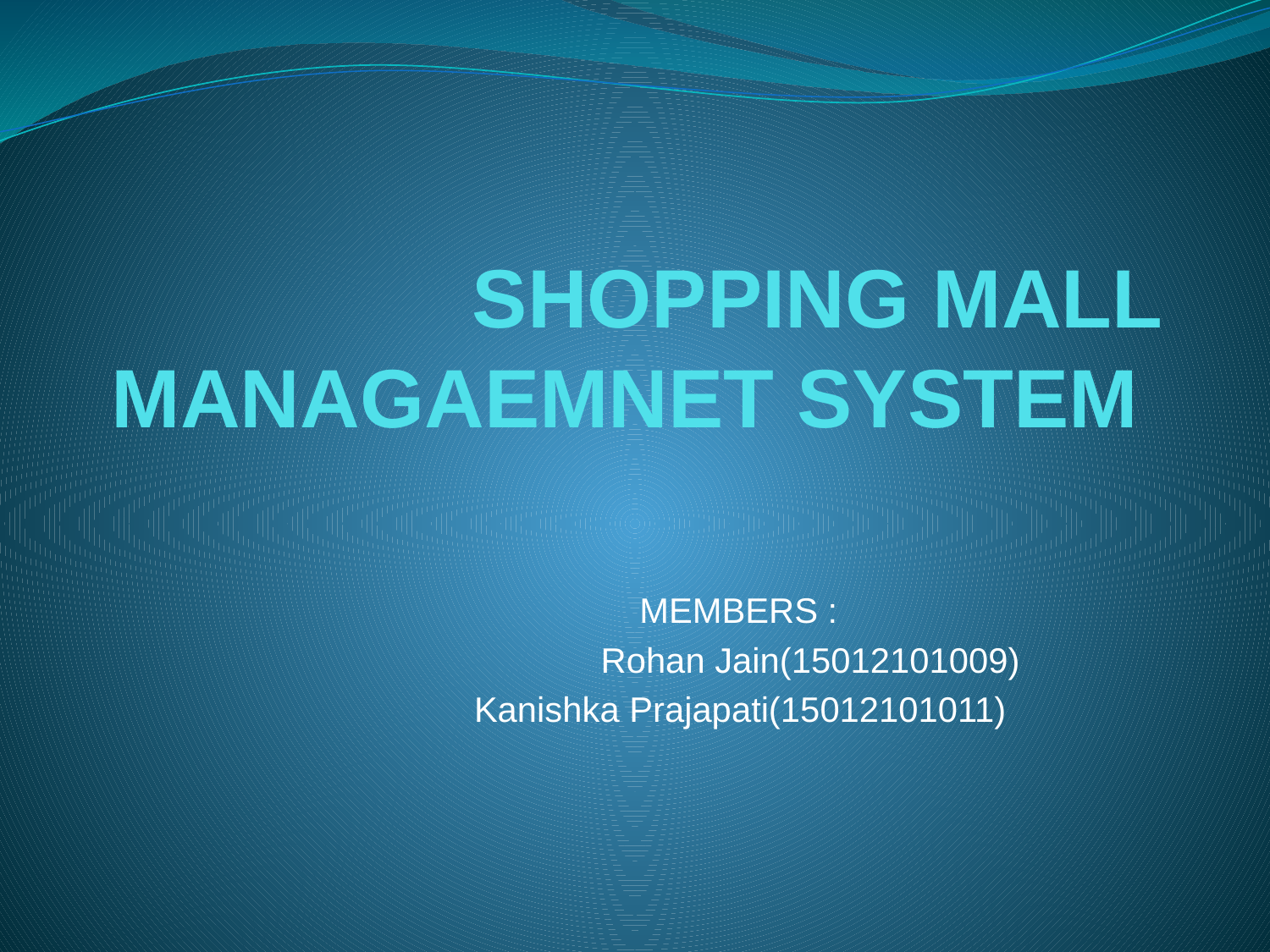

# SHOPPING MALL MANAGAEMNET SYSTEM
                                                         MEMBERS :
                                                     Rohan Jain(15012101009)
                                        Kanishka Prajapati(15012101011)